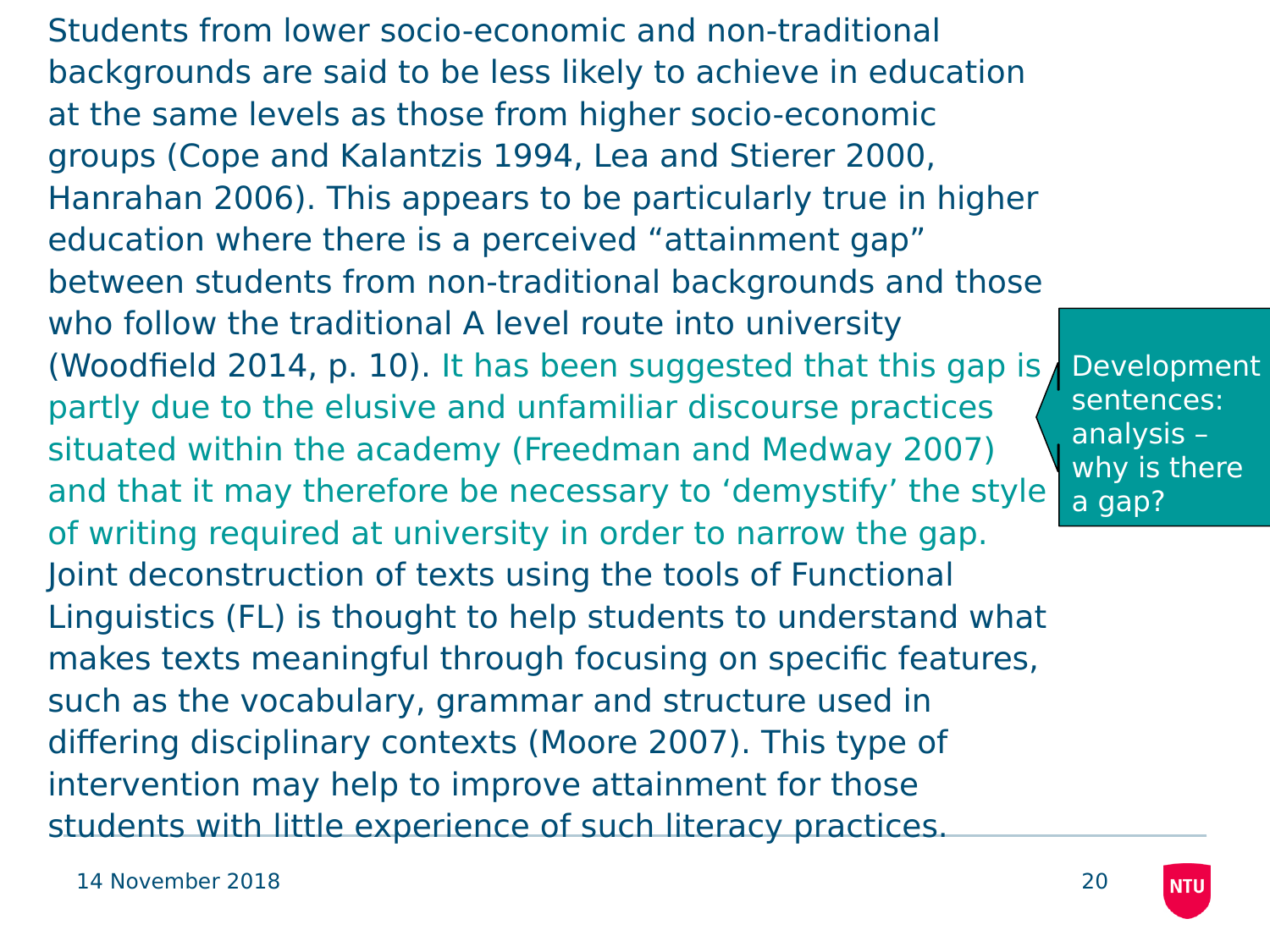

Students from lower socio-economic and non-traditional backgrounds are said to be less likely to achieve in education at the same levels as those from higher socio-economic groups (Cope and Kalantzis 1994, Lea and Stierer 2000, Hanrahan 2006). This appears to be particularly true in higher education where there is a perceived “attainment gap” between students from non-traditional backgrounds and those who follow the traditional A level route into university (Woodfield 2014, p. 10). It has been suggested that this gap is partly due to the elusive and unfamiliar discourse practices situated within the academy (Freedman and Medway 2007) and that it may therefore be necessary to ‘demystify’ the style of writing required at university in order to narrow the gap. Joint deconstruction of texts using the tools of Functional Linguistics (FL) is thought to help students to understand what makes texts meaningful through focusing on specific features, such as the vocabulary, grammar and structure used in differing disciplinary contexts (Moore 2007). This type of intervention may help to improve attainment for those students with little experience of such literacy practices.

Development sentences: analysis – why is there a gap?
14 November 2018
20